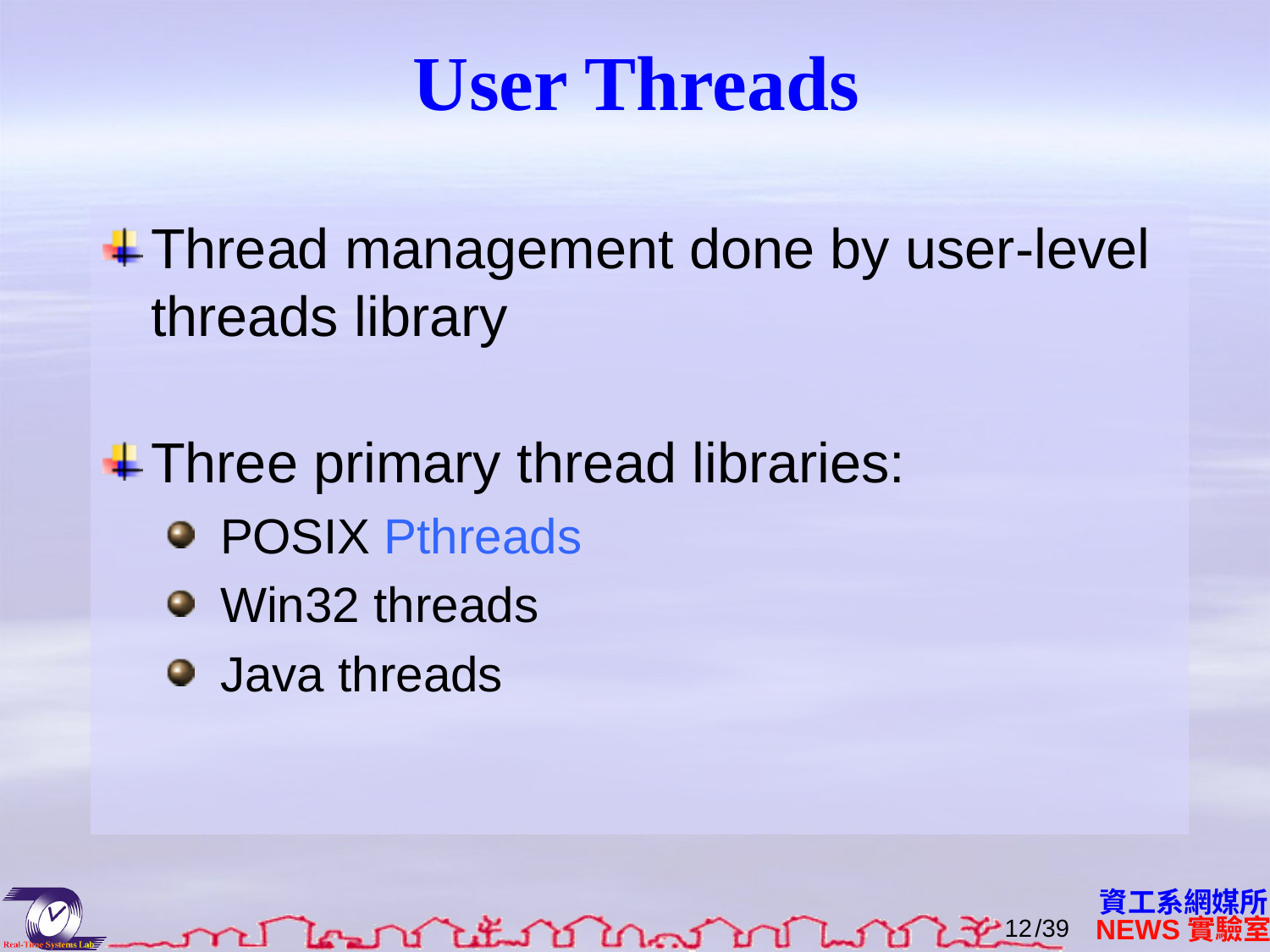

# User Threads
Thread management done by user-level threads library
Three primary thread libraries:
 POSIX Pthreads
 Win32 threads
 Java threads
12
/39